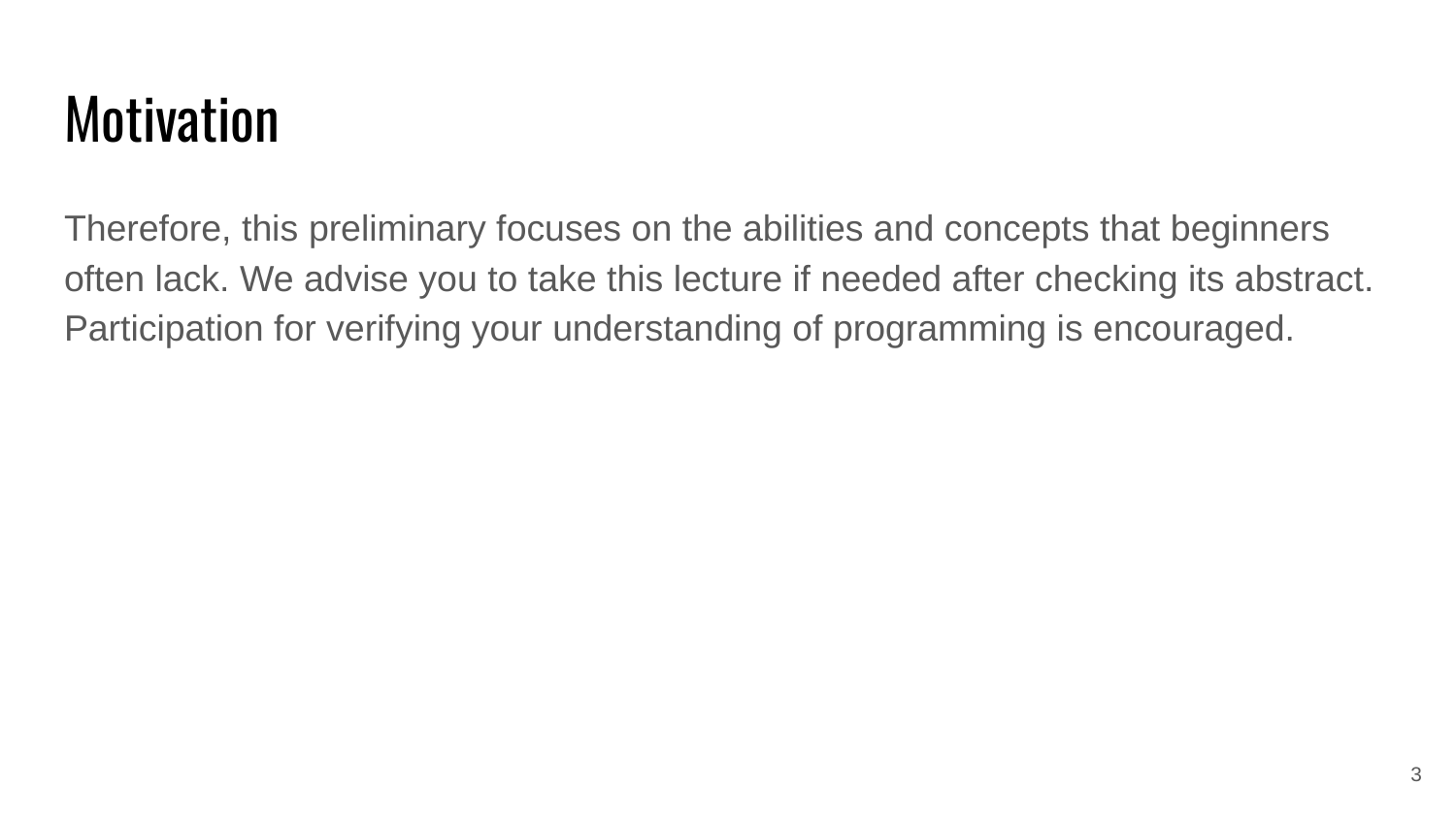

# Motivation
Therefore, this preliminary focuses on the abilities and concepts that beginners often lack. We advise you to take this lecture if needed after checking its abstract. Participation for verifying your understanding of programming is encouraged.
3